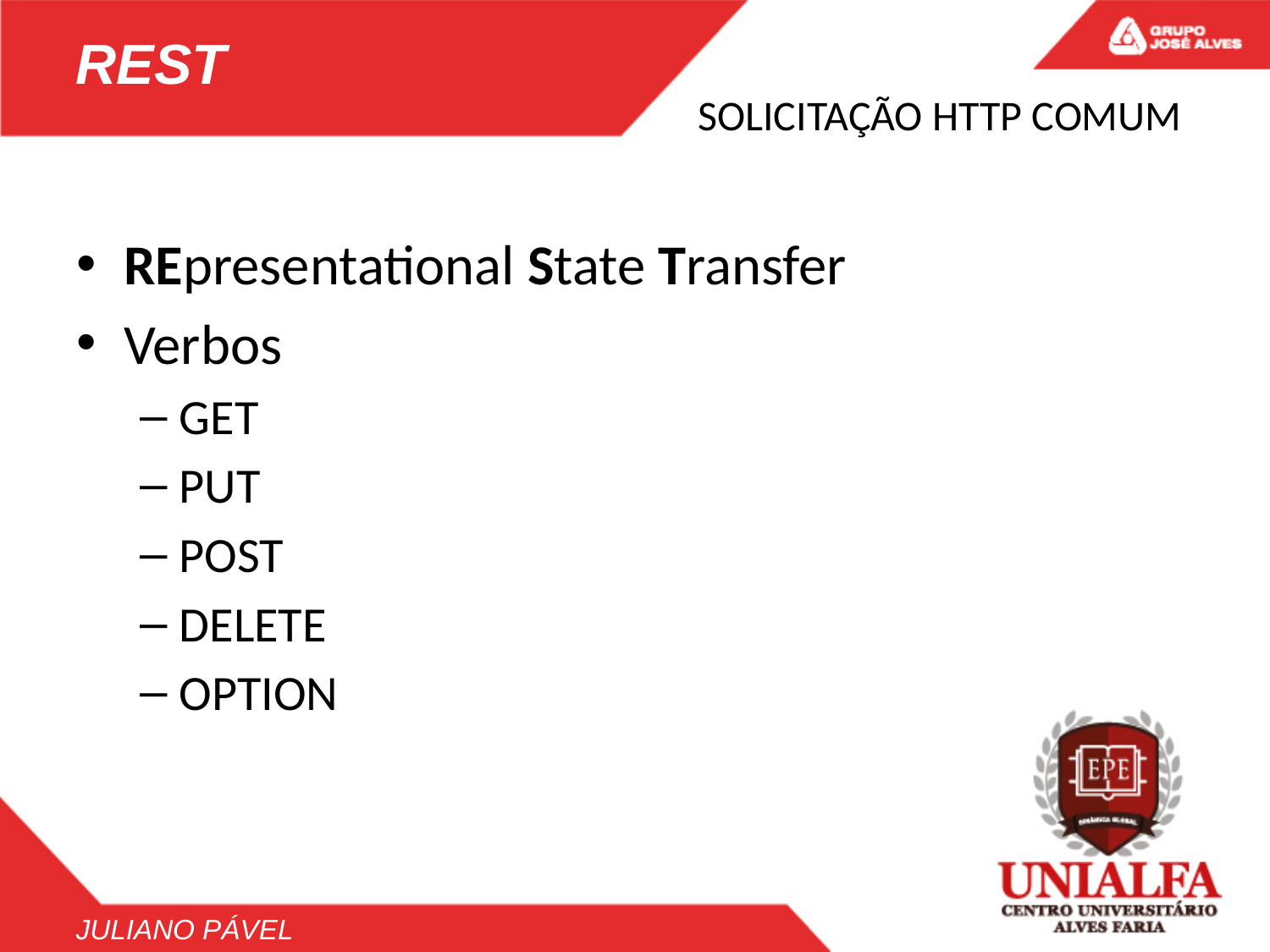

REST
# SOLICITAÇÃO HTTP COMUM
REpresentational State Transfer
Verbos
GET
PUT
POST
DELETE
OPTION
JULIANO PÁVEL